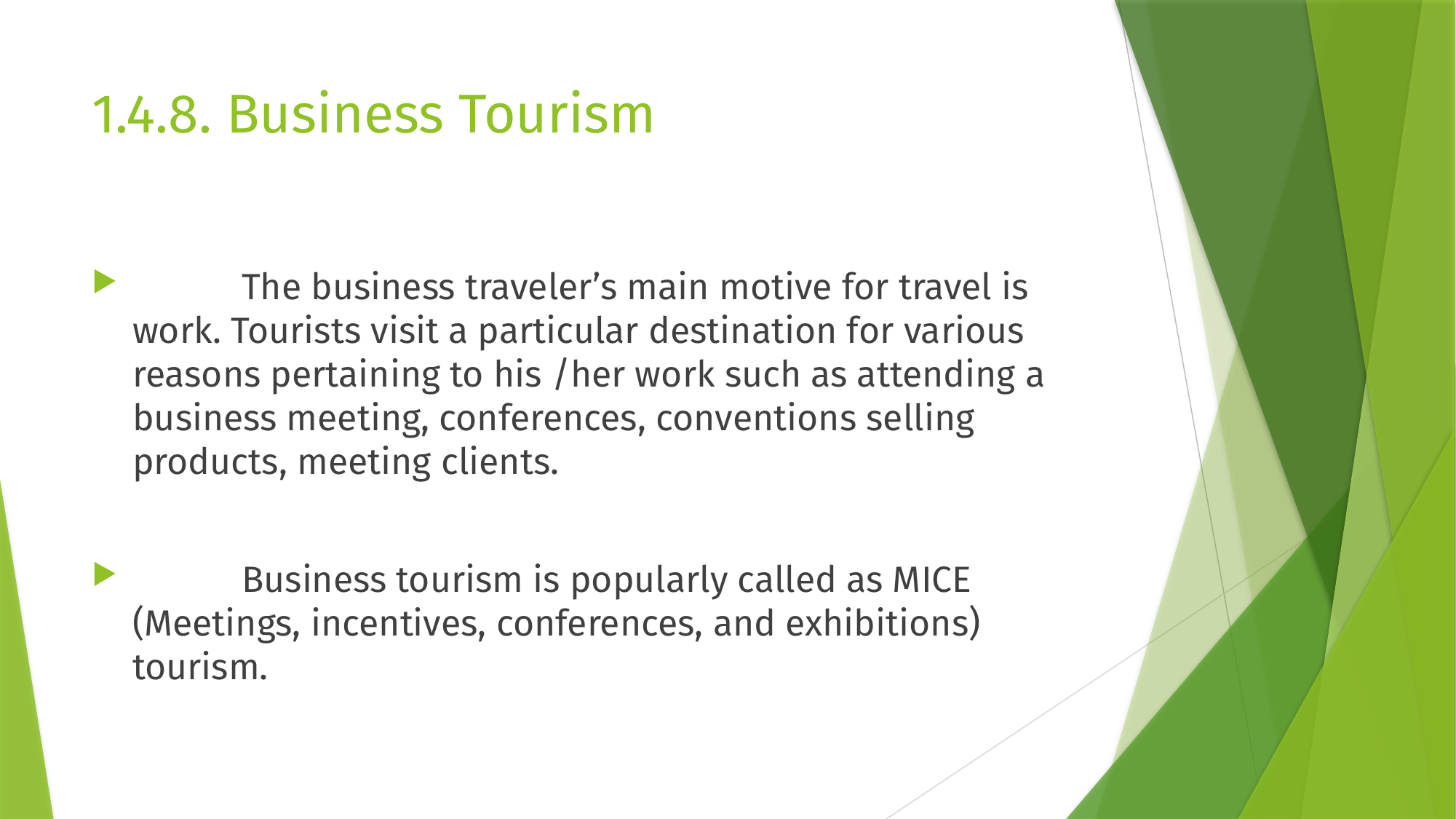

# 1.4.8. Business Tourism
	The business traveler’s main motive for travel is work. Tourists visit a particular destination for various reasons pertaining to his /her work such as attending a business meeting, conferences, conventions selling products, meeting clients.

	Business tourism is popularly called as MICE (Meetings, incentives, conferences, and exhibitions) tourism.